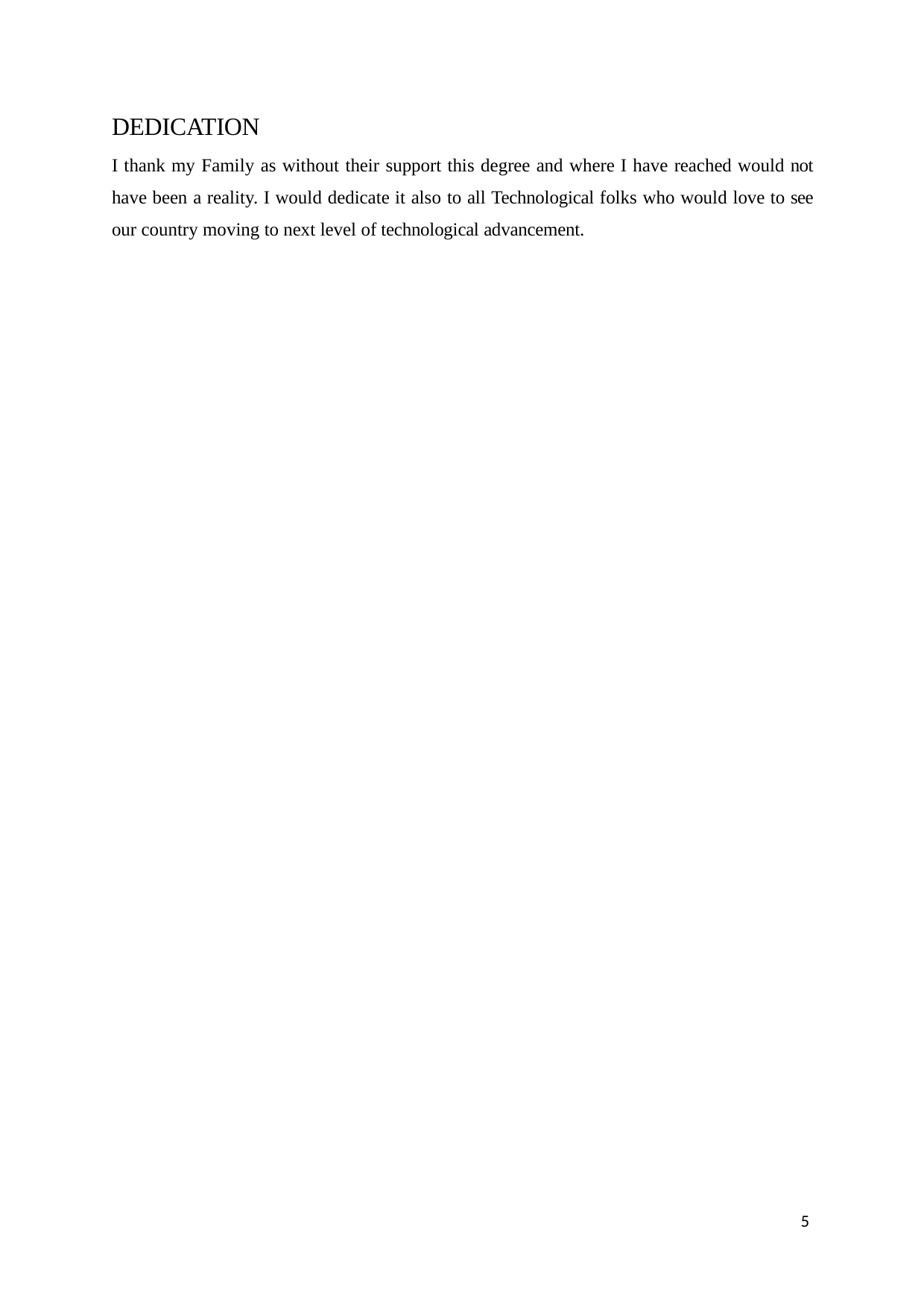

DEDICATION
I thank my Family as without their support this degree and where I have reached would not have been a reality. I would dedicate it also to all Technological folks who would love to see our country moving to next level of technological advancement.
5